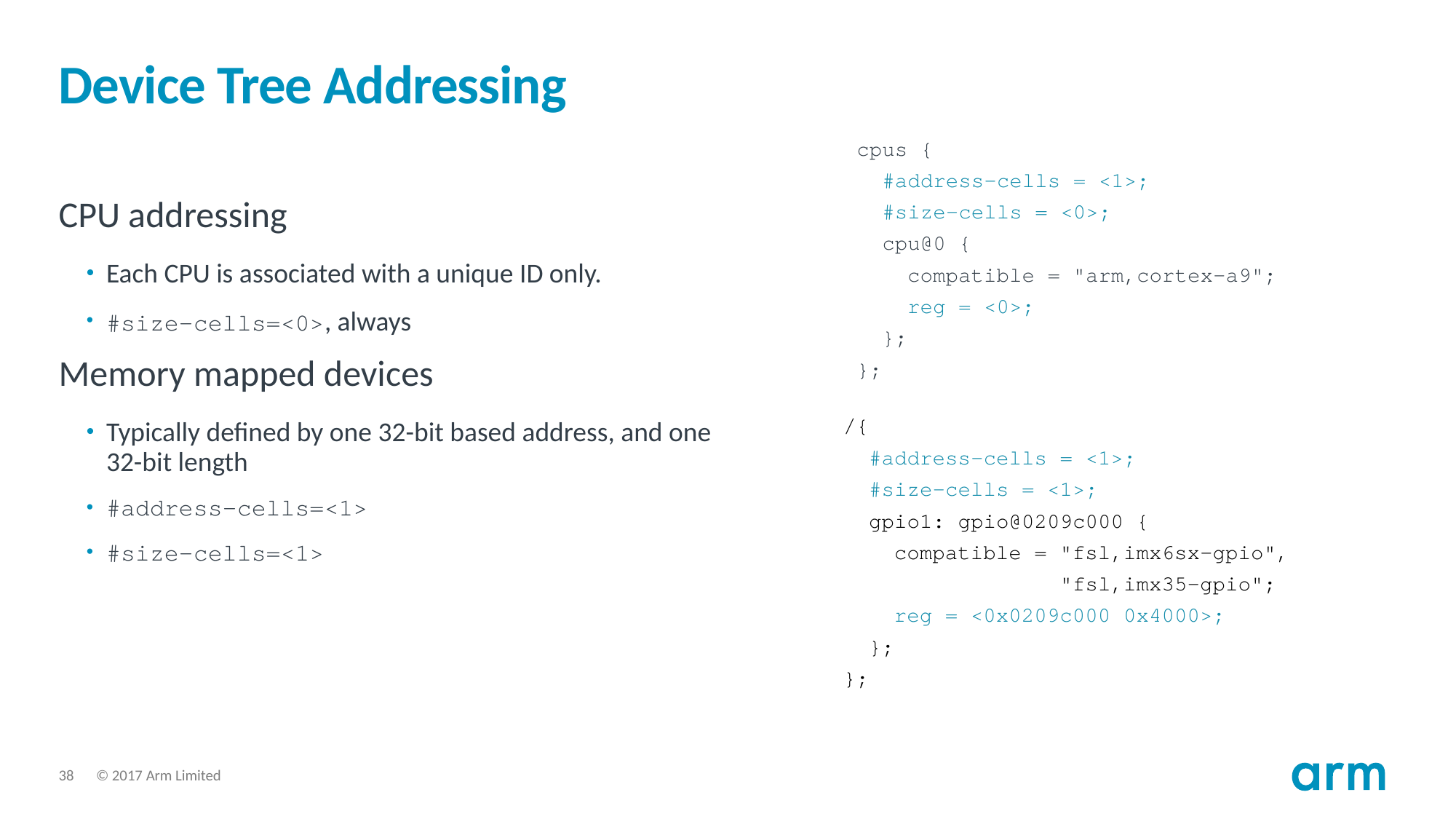

# Device Tree Addressing
cpus {
  #address-cells = <1>;
  #size-cells = <0>;
  cpu@0 {
    compatible = "arm,cortex-a9";
    reg = <0>;
  };
};
CPU addressing
Each CPU is associated with a unique ID only.
#size-cells=<0>, always
Memory mapped devices
Typically defined by one 32-bit based address, and one 32-bit length
#address-cells=<1>
#size-cells=<1>

/{
  #address-cells = <1>;
  #size-cells = <1>;
  gpio1: gpio@0209c000 {
    compatible = "fsl,imx6sx-gpio",
                 "fsl,imx35-gpio";
    reg = <0x0209c000 0x4000>;
  };
};